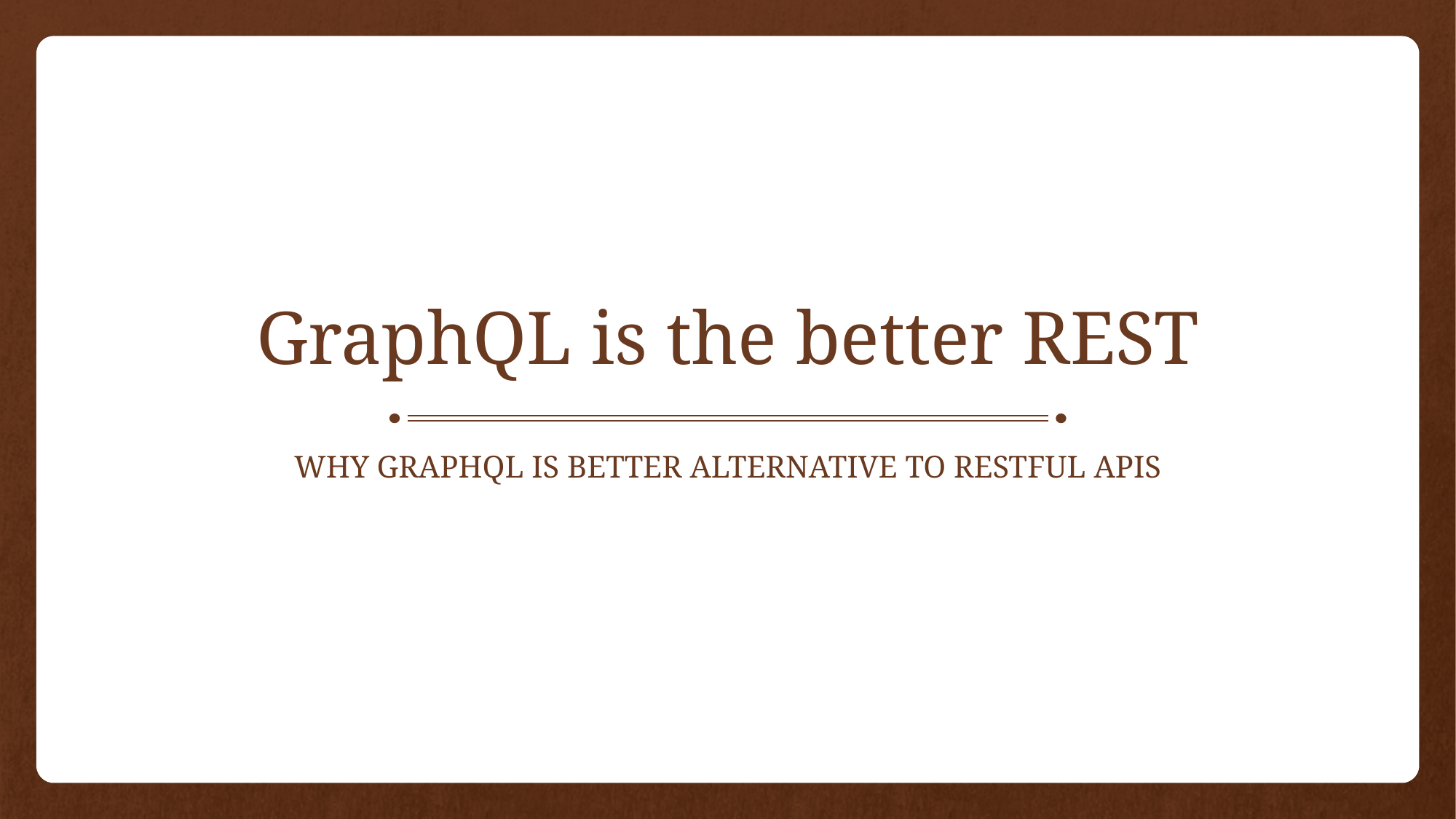

# GraphQL is the better REST
Why graphql is better alternative to restful apis